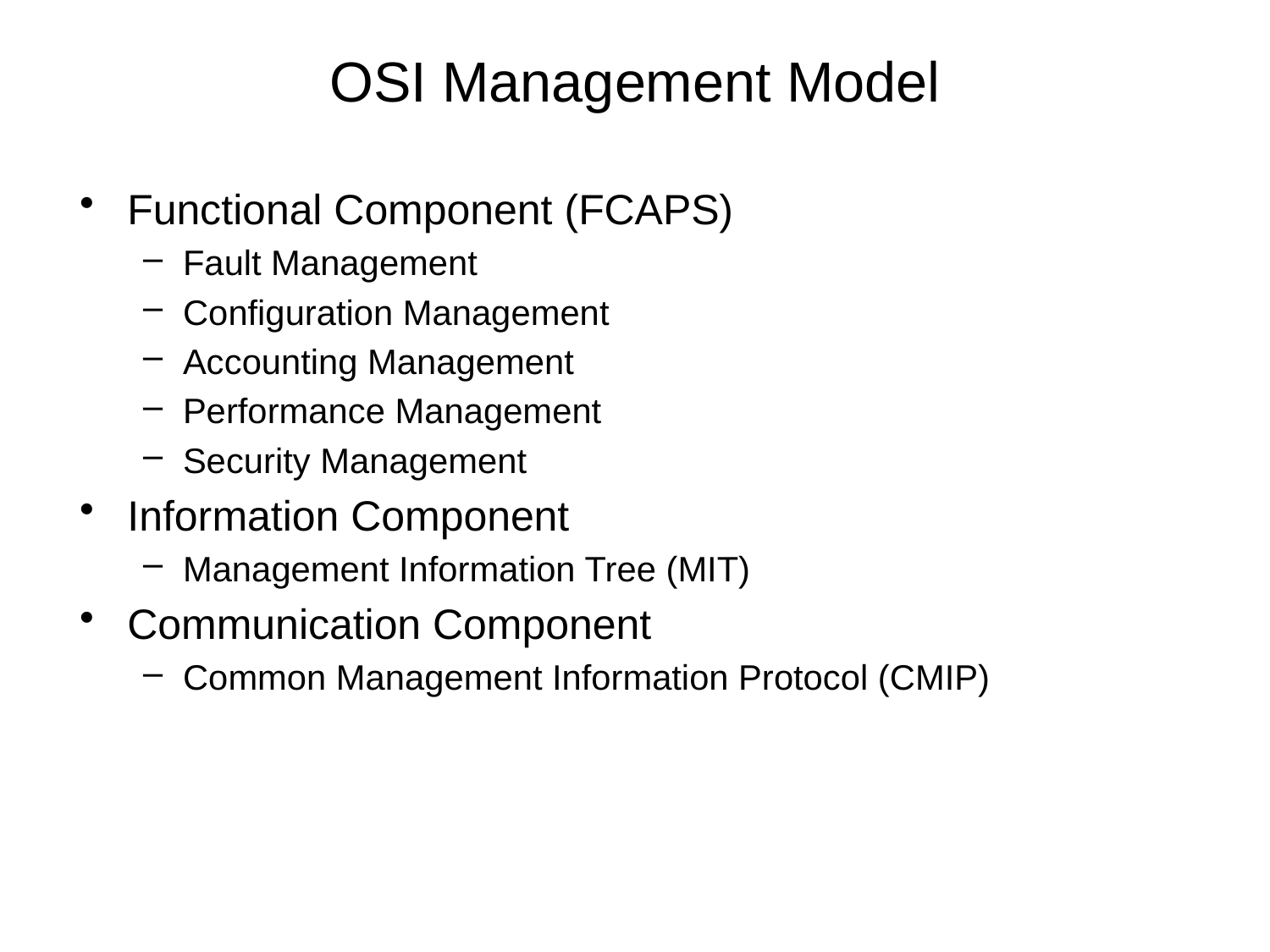

# OSI Management Model
Functional Component (FCAPS)
Fault Management
Configuration Management
Accounting Management
Performance Management
Security Management
Information Component
Management Information Tree (MIT)
Communication Component
Common Management Information Protocol (CMIP)